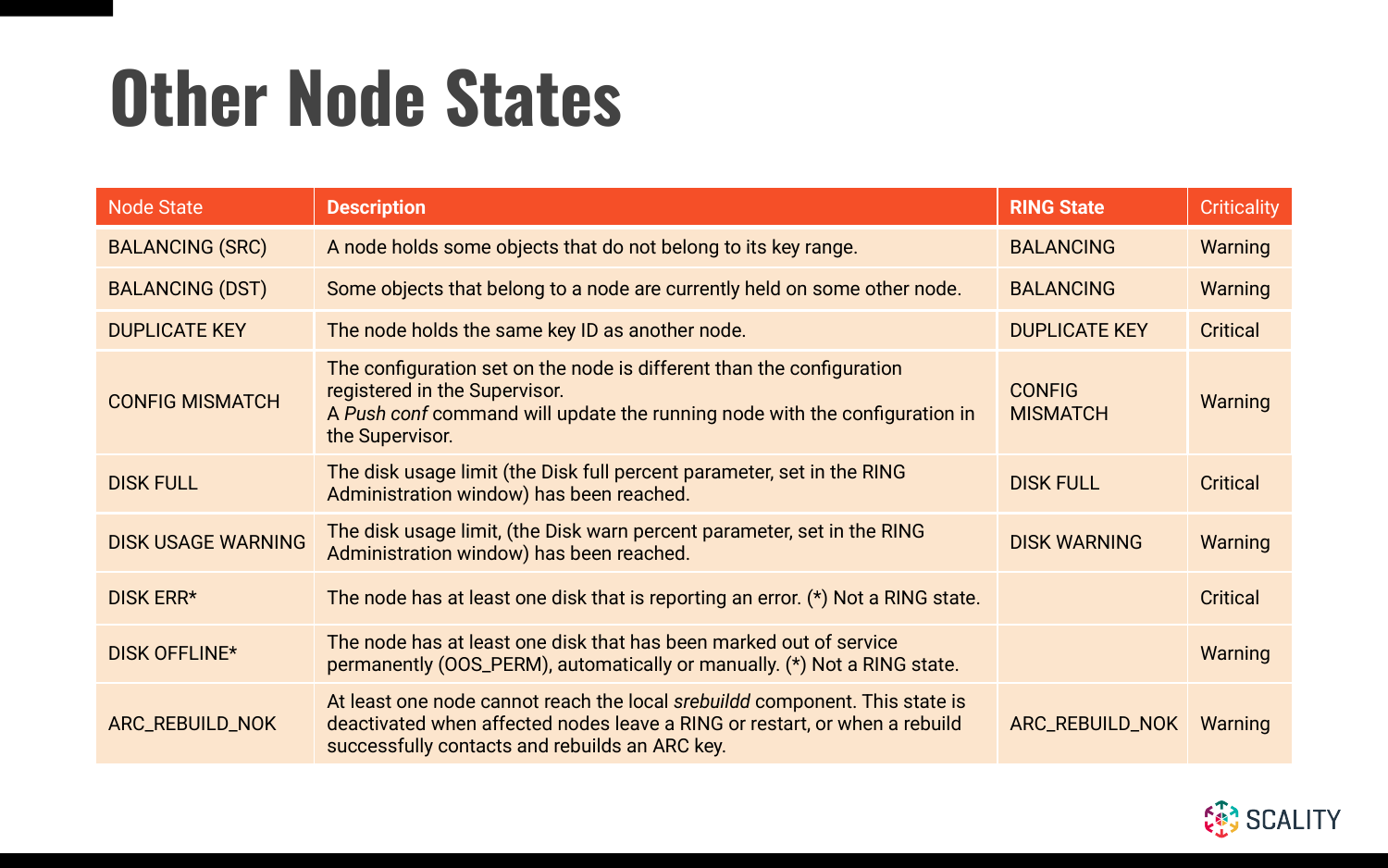

# Other Node States
| Node State | Description | RING State | Criticality |
| --- | --- | --- | --- |
| BALANCING (SRC) | A node holds some objects that do not belong to its key range. | BALANCING | Warning |
| BALANCING (DST) | Some objects that belong to a node are currently held on some other node. | BALANCING | Warning |
| DUPLICATE KEY | The node holds the same key ID as another node. | DUPLICATE KEY | Critical |
| CONFIG MISMATCH | The configuration set on the node is different than the configuration registered in the Supervisor.  A Push conf command will update the running node with the configuration in the Supervisor. | CONFIG MISMATCH | Warning |
| DISK FULL | The disk usage limit (the Disk full percent parameter, set in the RING Administration window) has been reached. | DISK FULL | Critical |
| DISK USAGE WARNING | The disk usage limit, (the Disk warn percent parameter, set in the RING Administration window) has been reached. | DISK WARNING | Warning |
| DISK ERR\* | The node has at least one disk that is reporting an error. (\*) Not a RING state. |  | Critical |
| DISK OFFLINE\* | The node has at least one disk that has been marked out of service permanently (OOS\_PERM), automatically or manually. (\*) Not a RING state. |  | Warning |
| ARC\_REBUILD\_NOK | At least one node cannot reach the local srebuildd component. This state is deactivated when affected nodes leave a RING or restart, or when a rebuild successfully contacts and rebuilds an ARC key. | ARC\_REBUILD\_NOK | Warning |